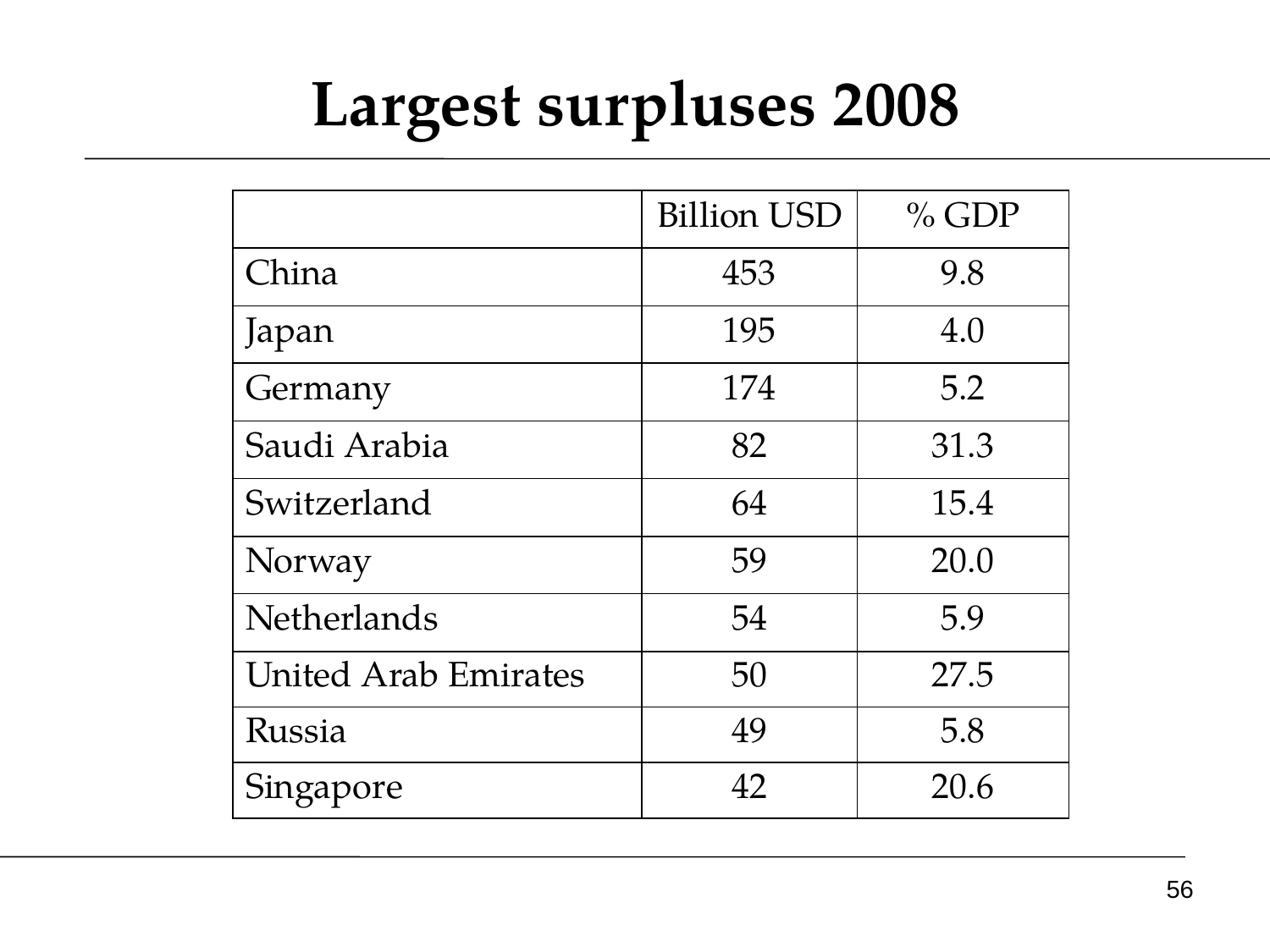

# Largest surpluses 2008
|  | Billion USD | % GDP |
| --- | --- | --- |
| China | 453 | 9.8 |
| Japan | 195 | 4.0 |
| Germany | 174 | 5.2 |
| Saudi Arabia | 82 | 31.3 |
| Switzerland | 64 | 15.4 |
| Norway | 59 | 20.0 |
| Netherlands | 54 | 5.9 |
| United Arab Emirates | 50 | 27.5 |
| Russia | 49 | 5.8 |
| Singapore | 42 | 20.6 |
56